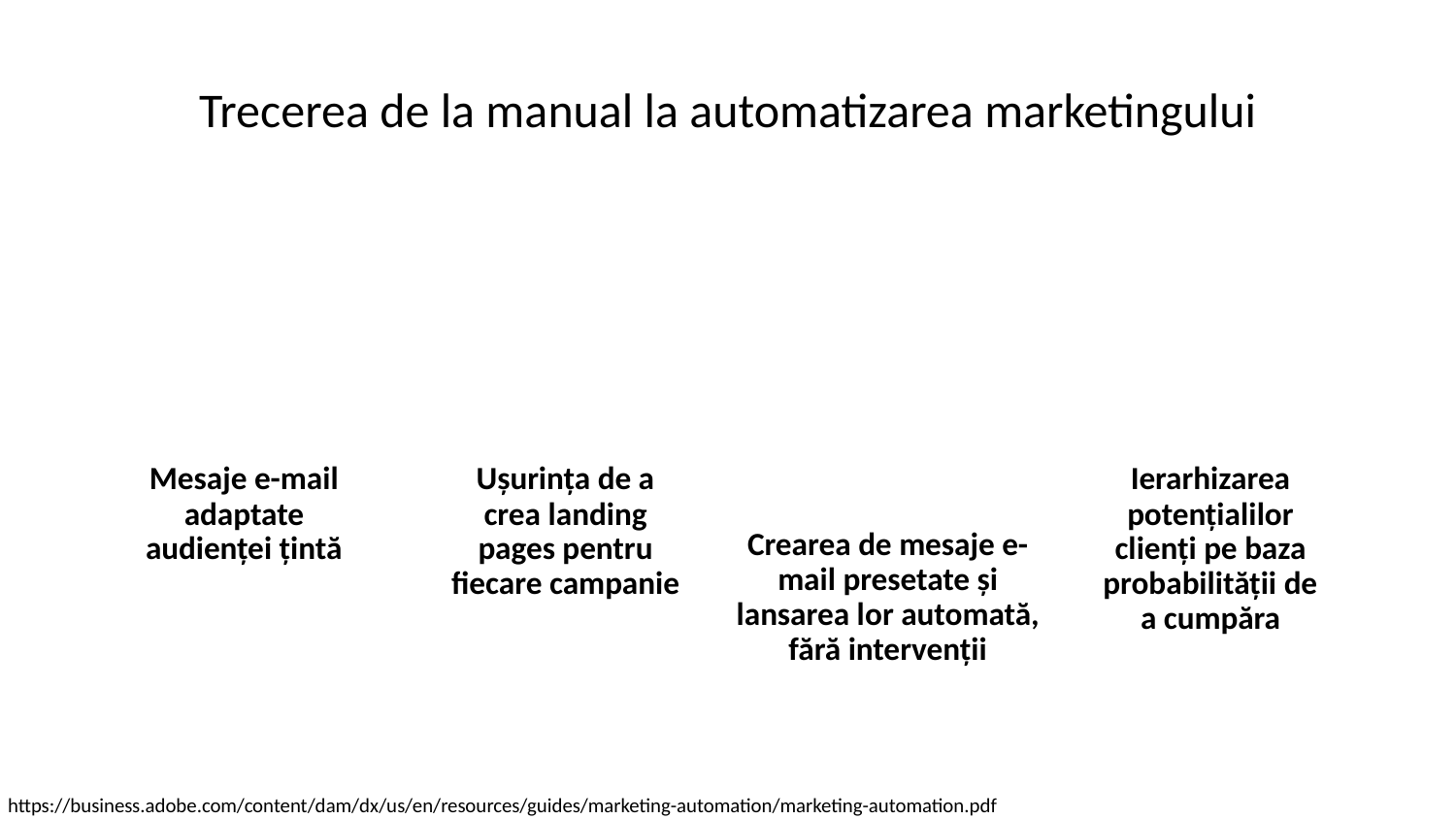

# Trecerea de la manual la automatizarea marketingului
Mesaje e-mail adaptate audienței țintă
Ușurința de a crea landing pages pentru fiecare campanie
Ierarhizarea potențialilor clienți pe baza probabilității de a cumpăra
Crearea de mesaje e-mail presetate și lansarea lor automată, fără intervenții
https://business.adobe.com/content/dam/dx/us/en/resources/guides/marketing-automation/marketing-automation.pdf